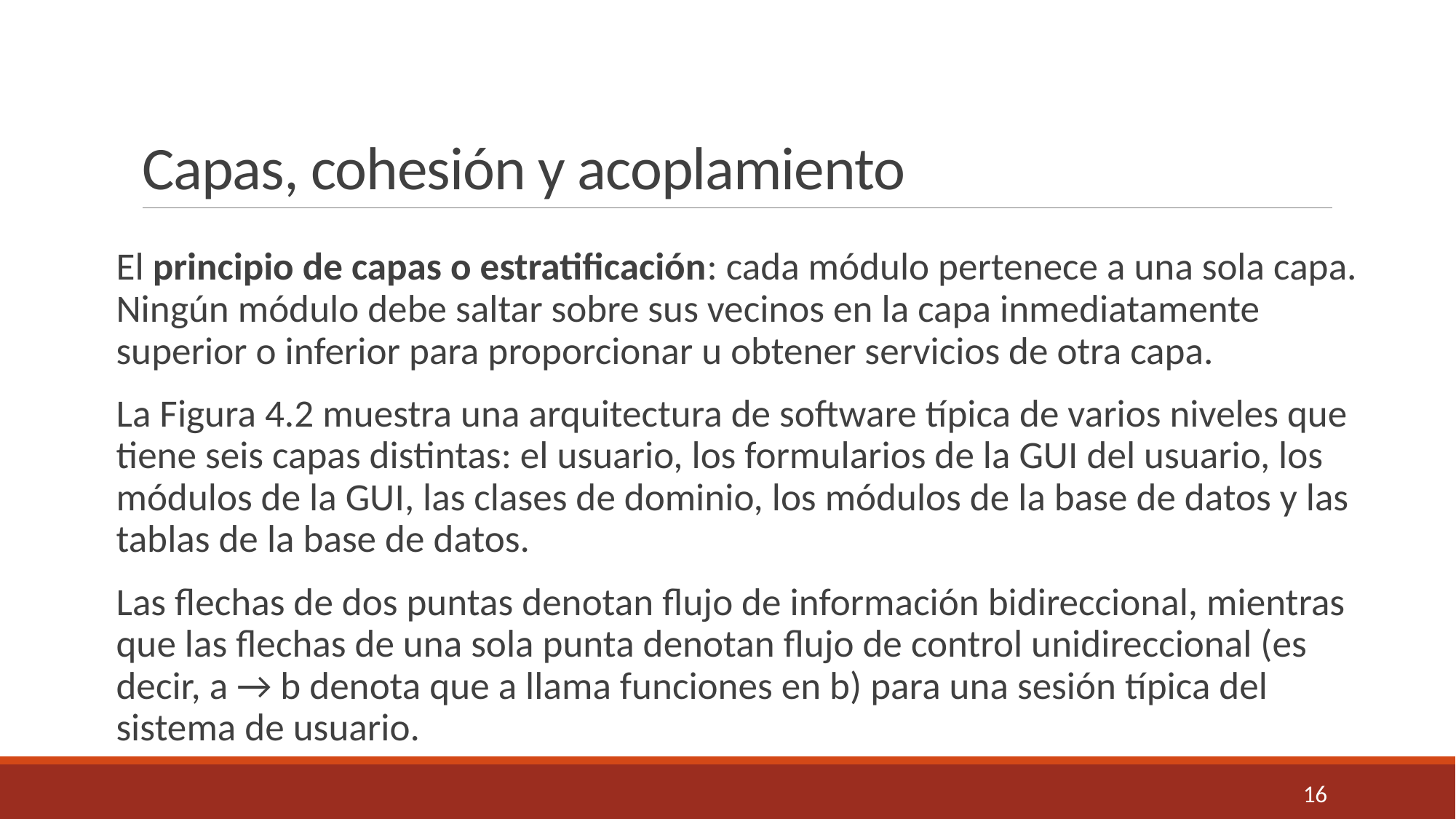

# Capas, cohesión y acoplamiento
El principio de capas o estratificación: cada módulo pertenece a una sola capa. Ningún módulo debe saltar sobre sus vecinos en la capa inmediatamente superior o inferior para proporcionar u obtener servicios de otra capa.
La Figura 4.2 muestra una arquitectura de software típica de varios niveles que tiene seis capas distintas: el usuario, los formularios de la GUI del usuario, los módulos de la GUI, las clases de dominio, los módulos de la base de datos y las tablas de la base de datos.
Las flechas de dos puntas denotan flujo de información bidireccional, mientras que las flechas de una sola punta denotan flujo de control unidireccional (es decir, a → b denota que a llama funciones en b) para una sesión típica del sistema de usuario.
16